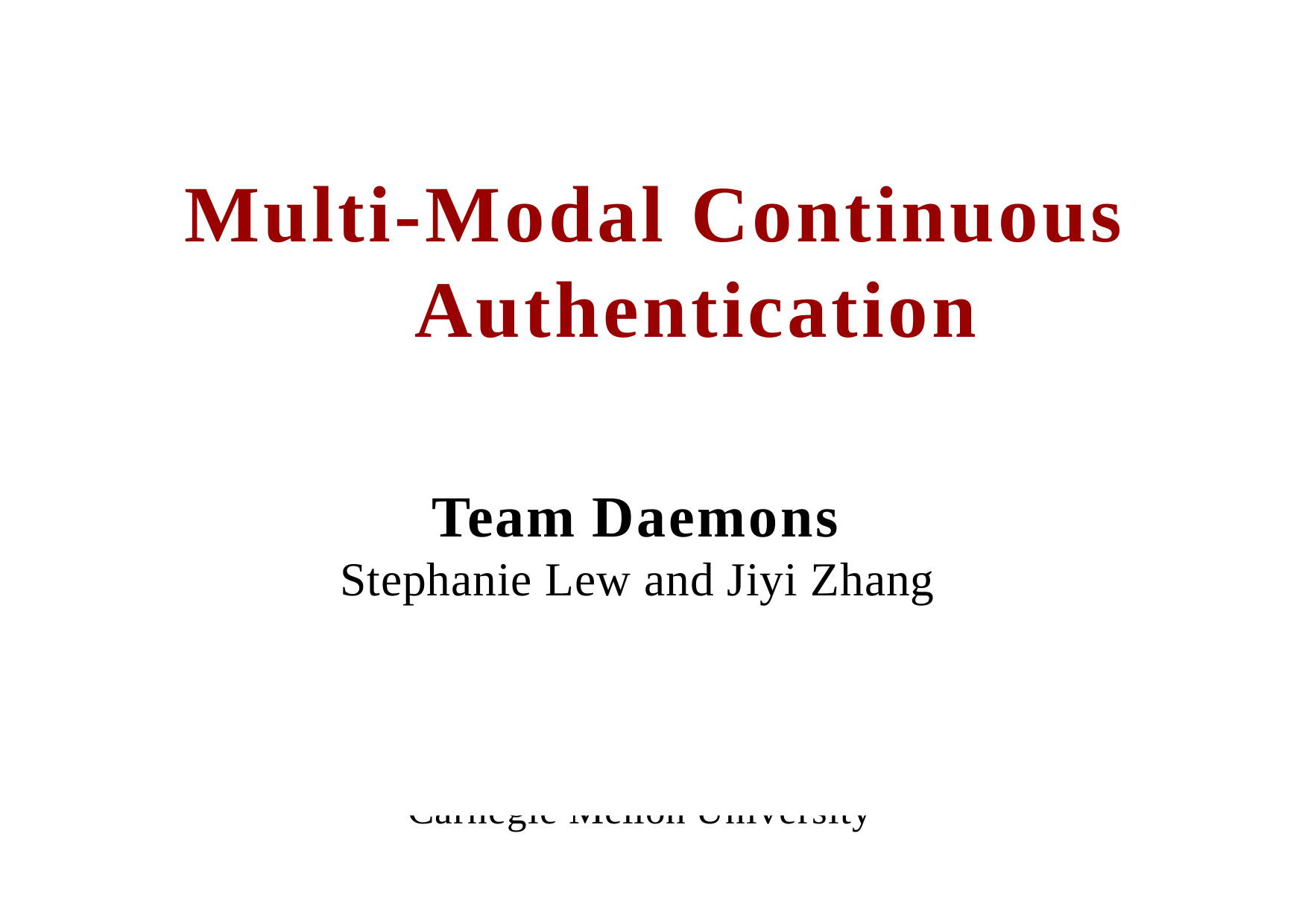

# Multi-Modal Continuous Authentication
Team Daemons
Stephanie Lew and Jiyi Zhang

Statement of Work, Mobile Security (Fall 2017)
Carnegie Mellon University